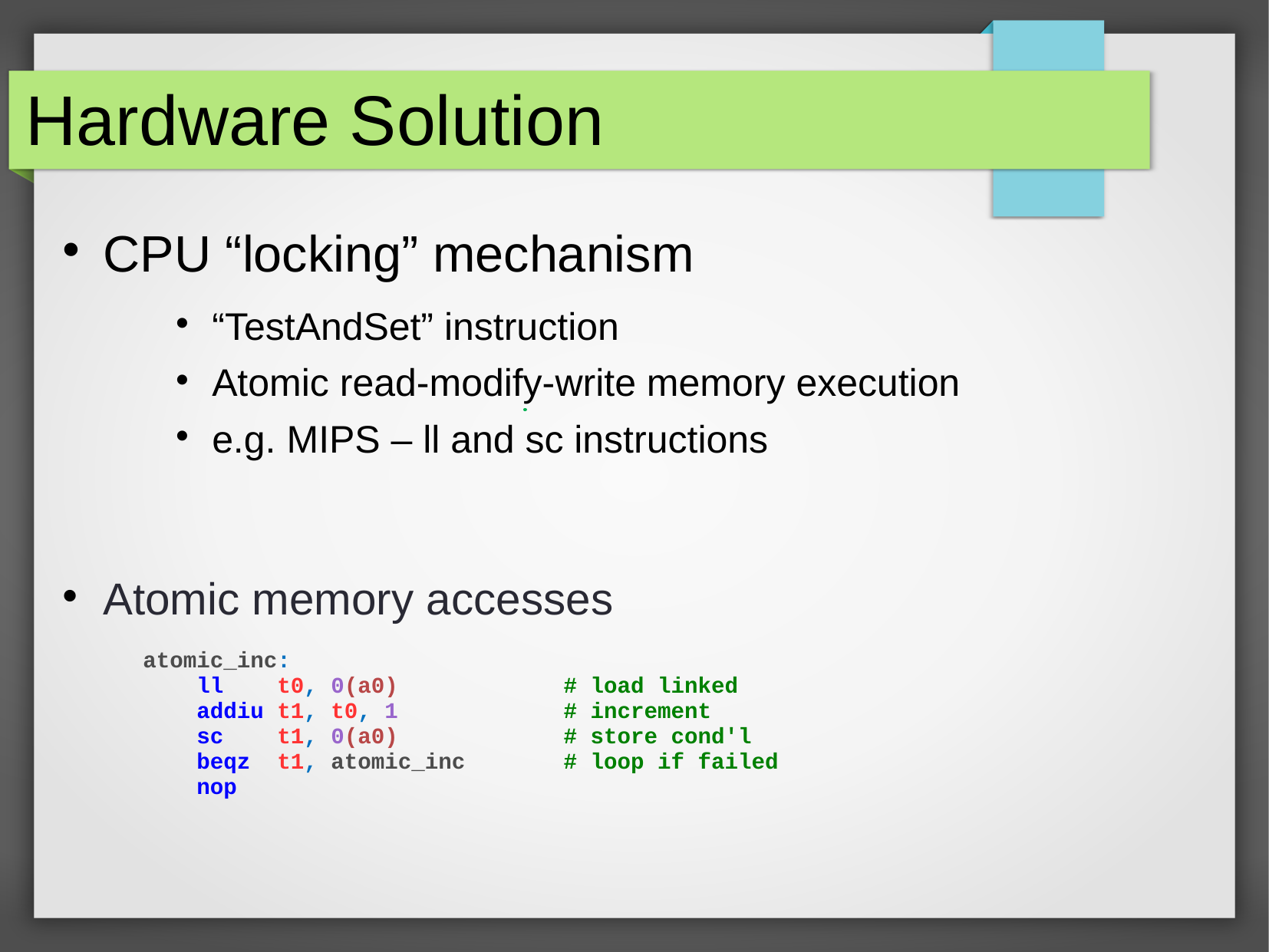

# Hardware Solution
CPU “locking” mechanism
“TestAndSet” instruction
Atomic read-modify-write memory execution
e.g. MIPS – ll and sc instructions

Atomic memory accesses
      atomic_inc:
          ll    t0, 0(a0) 		# load linked
          addiu t1, t0, 1 		# increment
          sc    t1, 0(a0) 		# store cond'l
          beqz  t1, atomic_inc 	# loop if failed
          nop